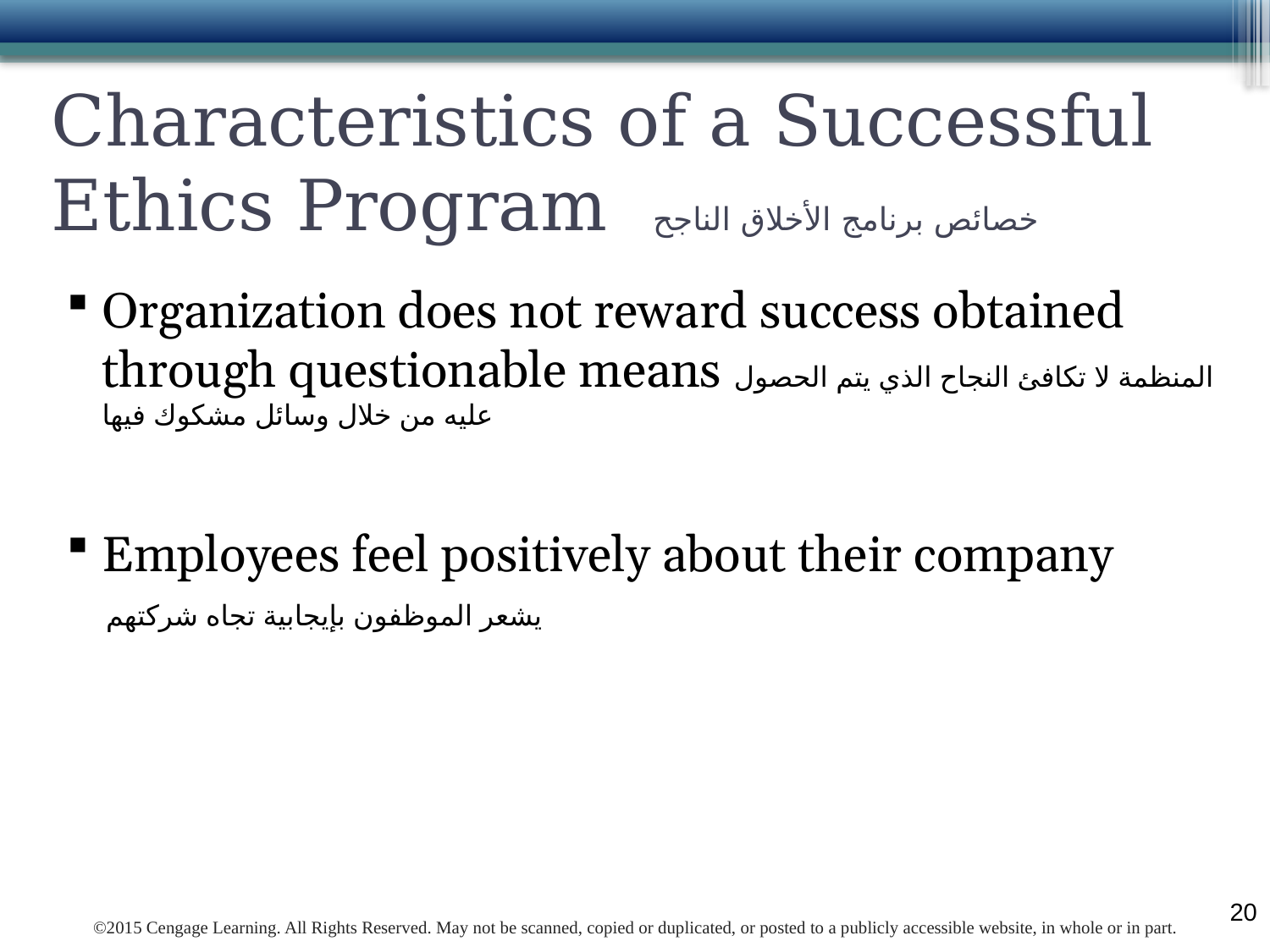

# Characteristics of a Successful Ethics Program  خصائص برنامج الأخلاق الناجح
Organization does not reward success obtained through questionable means المنظمة لا تكافئ النجاح الذي يتم الحصول عليه من خلال وسائل مشكوك فيها

Employees feel positively about their company
     يشعر الموظفون بإيجابية تجاه شركتهم

20